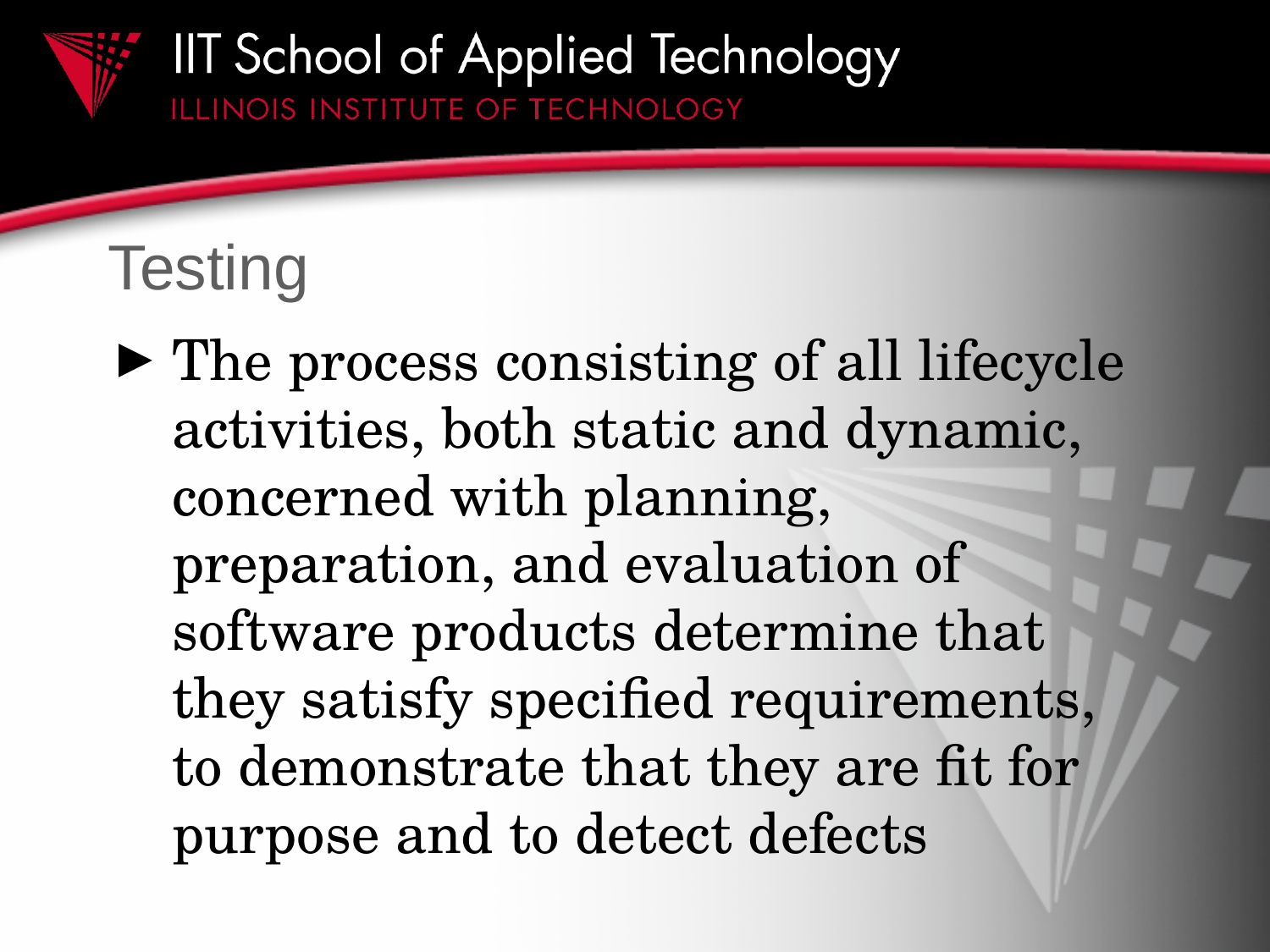

# Testing
The process consisting of all lifecycle activities, both static and dynamic, concerned with planning, preparation, and evaluation of software products determine that they satisfy specified requirements, to demonstrate that they are fit for purpose and to detect defects